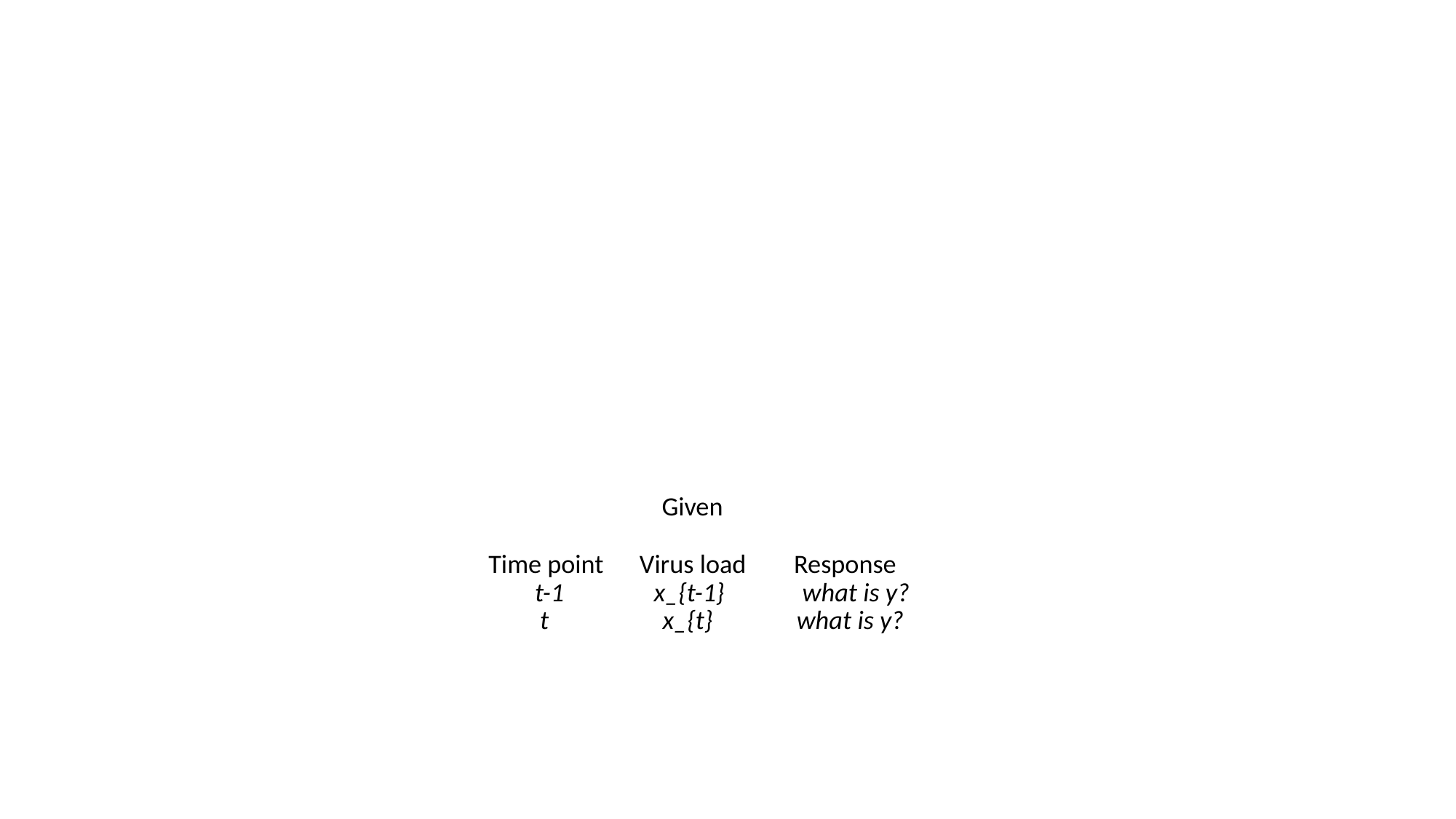

# Given Time point      Virus load        Response t-1               x_{t-1}             what is y? t                   x_{t}              what is y?